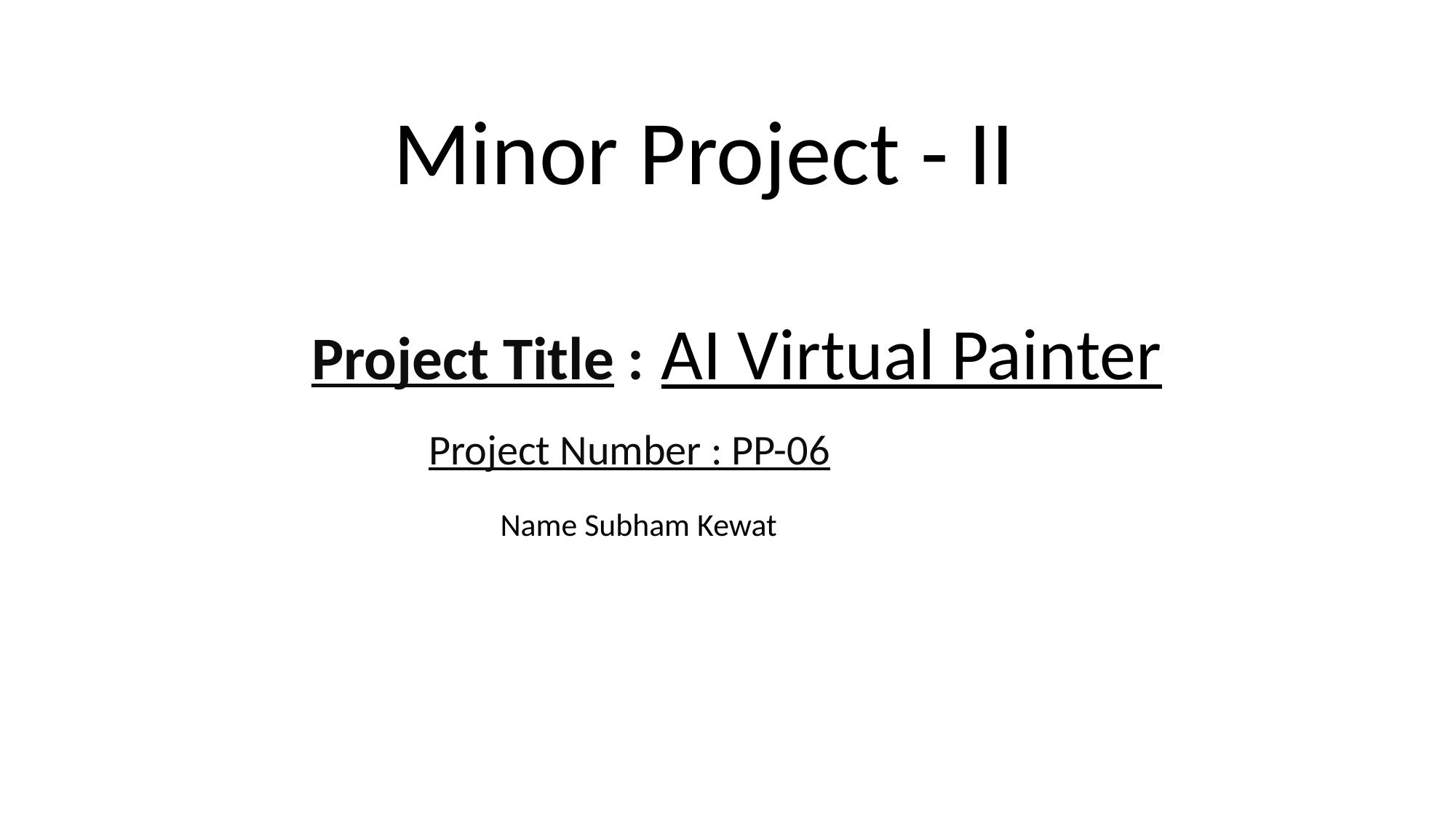

# Minor Project - II
        Project Title : AI Virtual Painter

Name Subham Kewat
Project Number : PP-06